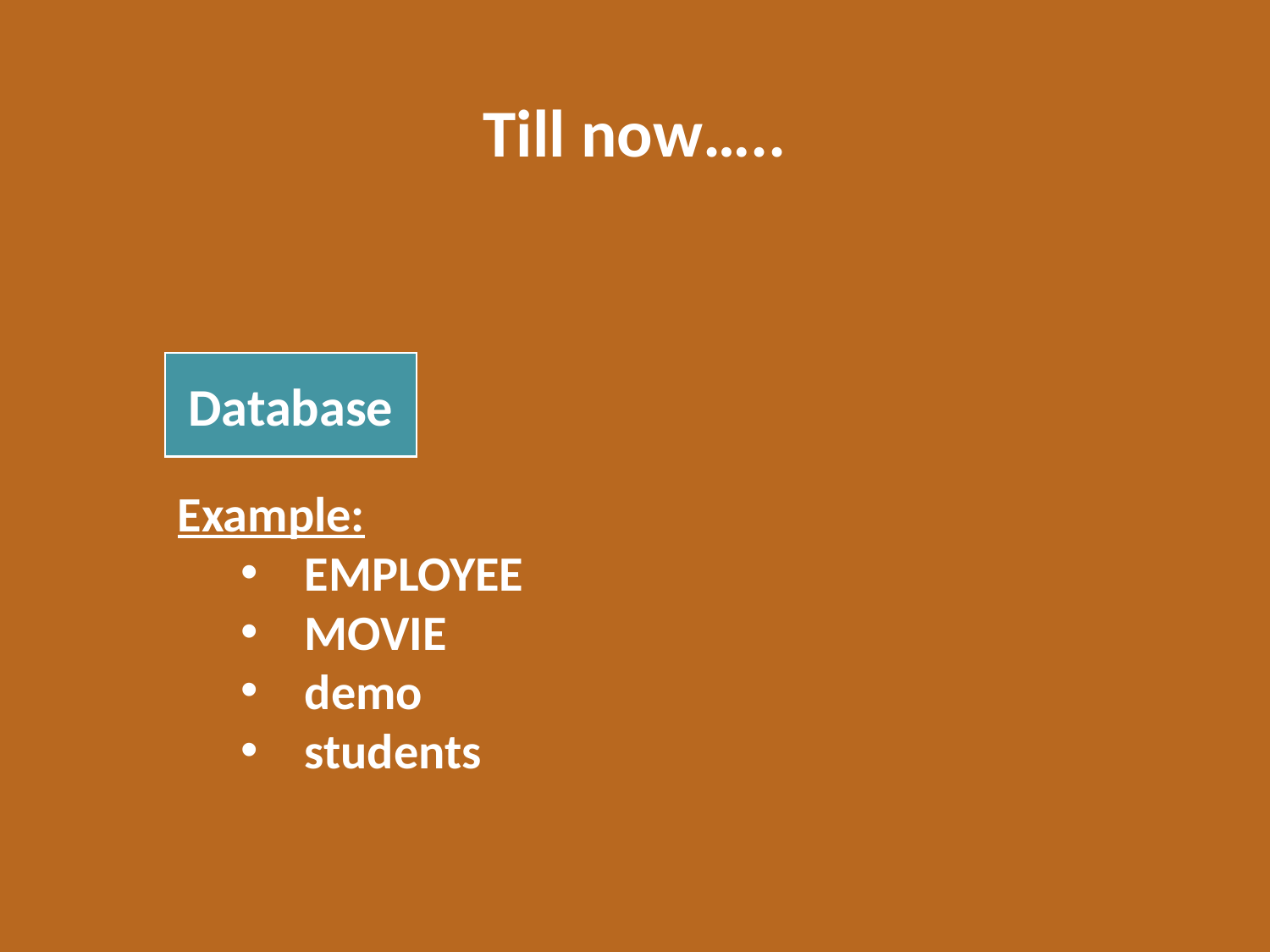

# Till now…..
Database
Example:
EMPLOYEE
MOVIE
demo
students